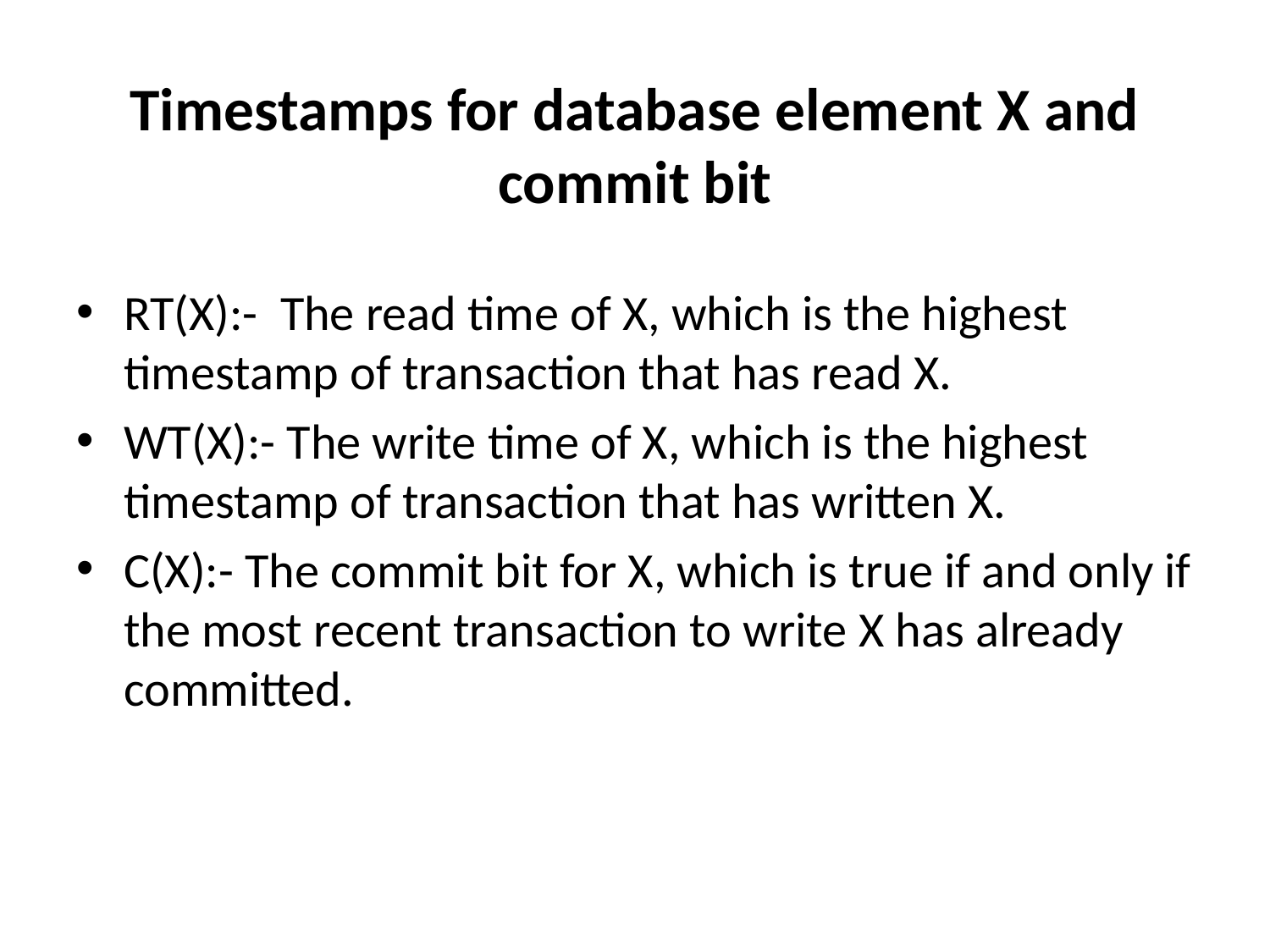

# Timestamps for database element X and commit bit
RT(X):-  The read time of X, which is the highest timestamp of transaction that has read X.
WT(X):- The write time of X, which is the highest timestamp of transaction that has written X.
C(X):- The commit bit for X, which is true if and only if the most recent transaction to write X has already committed.